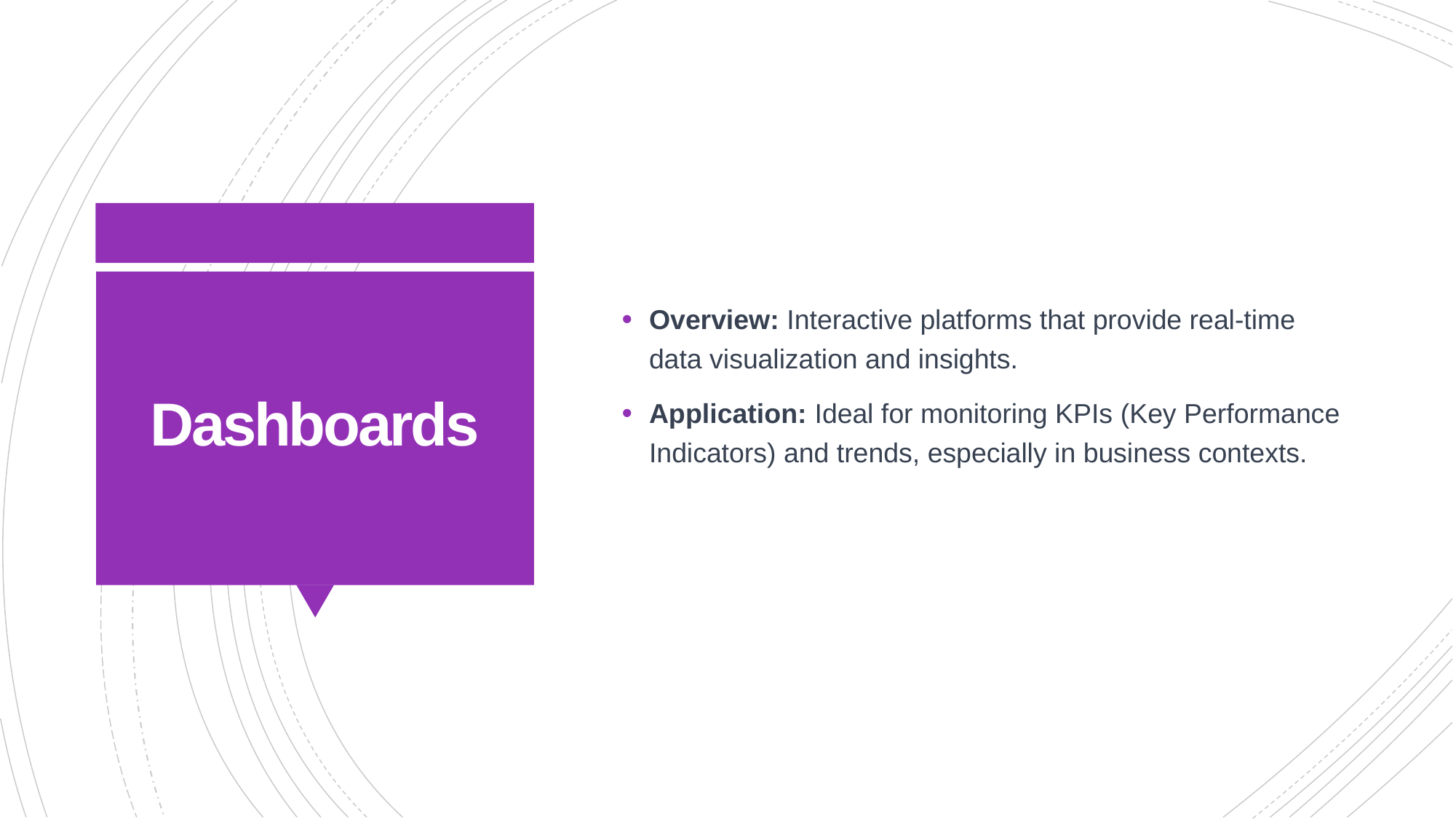

Overview: Interactive platforms that provide real-time data visualization and insights.
Application: Ideal for monitoring KPIs (Key Performance Indicators) and trends, especially in business contexts.

# Dashboards